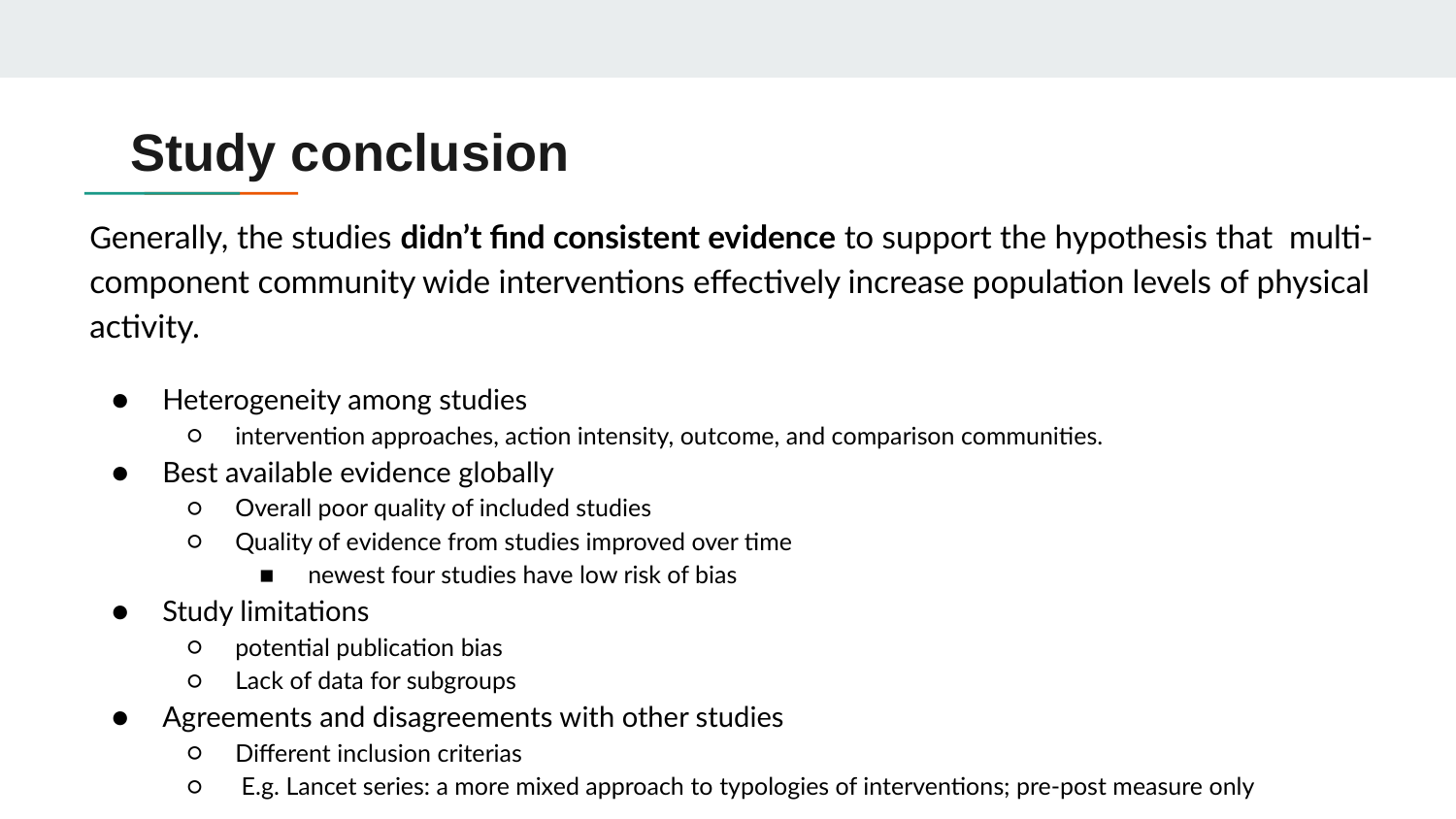

# Study conclusion
Generally, the studies didn’t find consistent evidence to support the hypothesis that  multi-component community wide interventions effectively increase population levels of physical activity.
Heterogeneity among studies
intervention approaches, action intensity, outcome, and comparison communities.
Best available evidence globally
Overall poor quality of included studies
Quality of evidence from studies improved over time
newest four studies have low risk of bias
Study limitations
potential publication bias
Lack of data for subgroups
Agreements and disagreements with other studies
Different inclusion criterias
 E.g. Lancet series: a more mixed approach to typologies of interventions; pre-post measure only